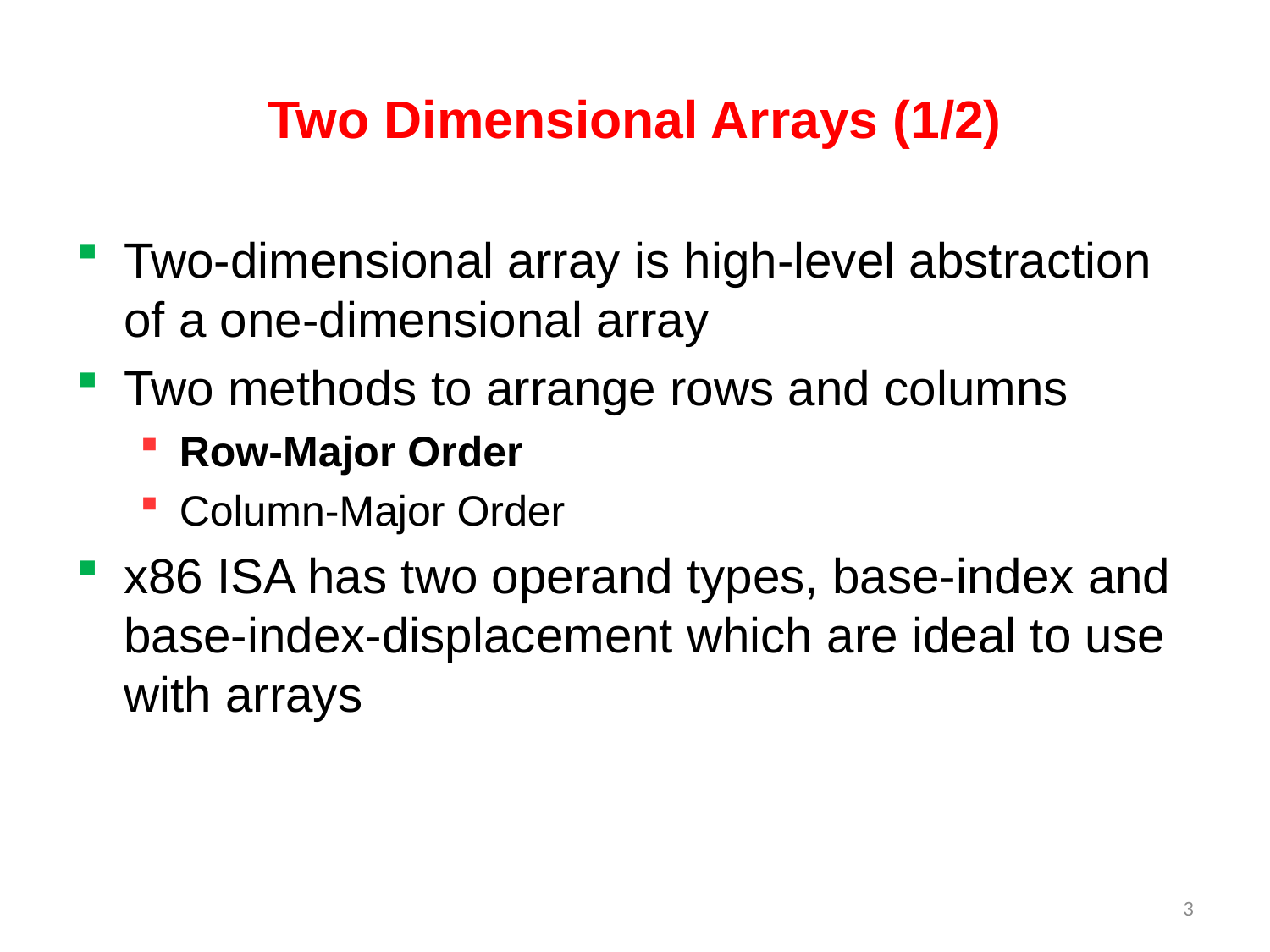

# Two Dimensional Arrays (1/2)
Two-dimensional array is high-level abstraction of a one-dimensional array
Two methods to arrange rows and columns
Row-Major Order
Column-Major Order
x86 ISA has two operand types, base-index and base-index-displacement which are ideal to use with arrays
3